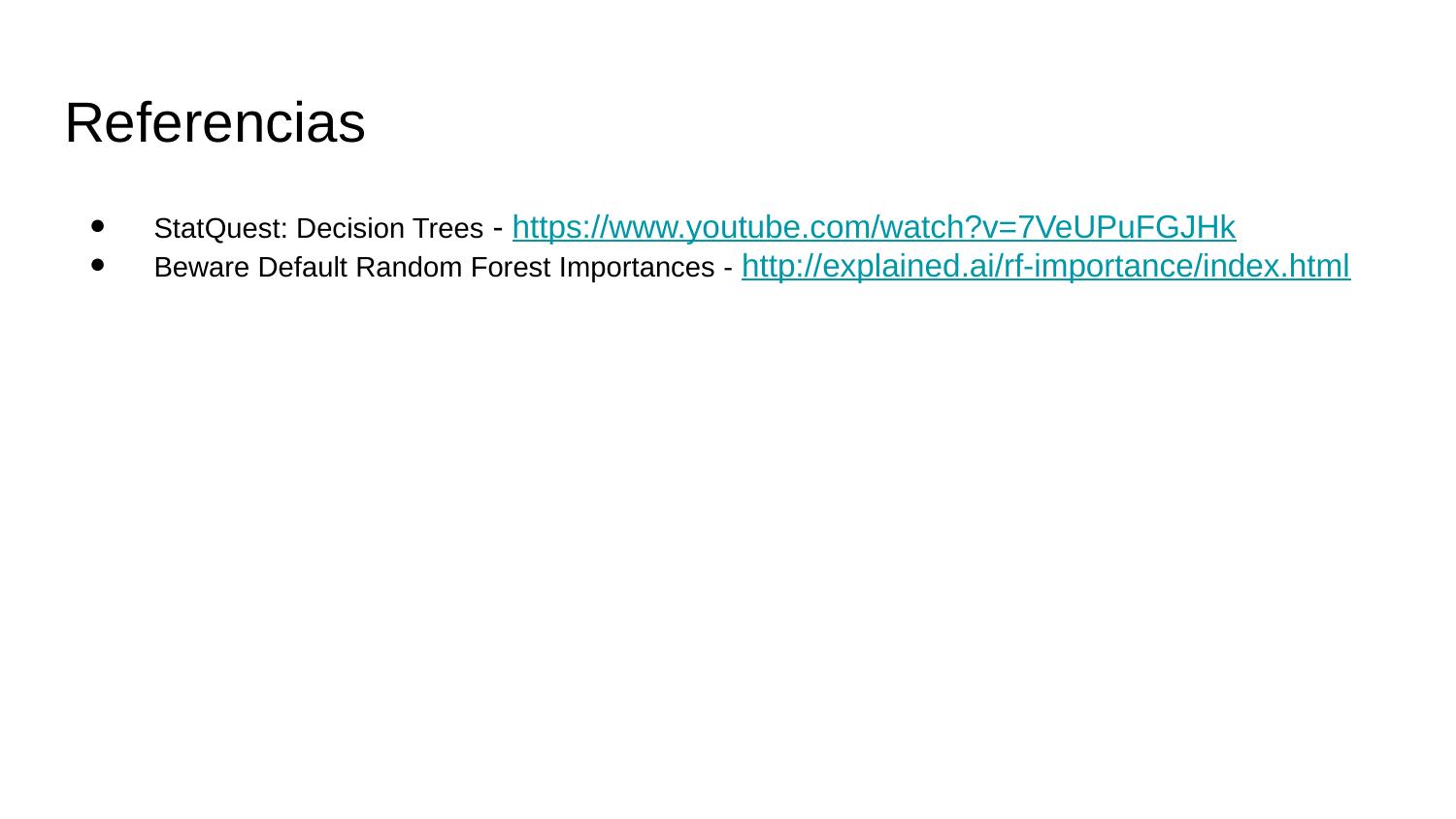

# Referencias
StatQuest: Decision Trees - https://www.youtube.com/watch?v=7VeUPuFGJHk
Beware Default Random Forest Importances - http://explained.ai/rf-importance/index.html